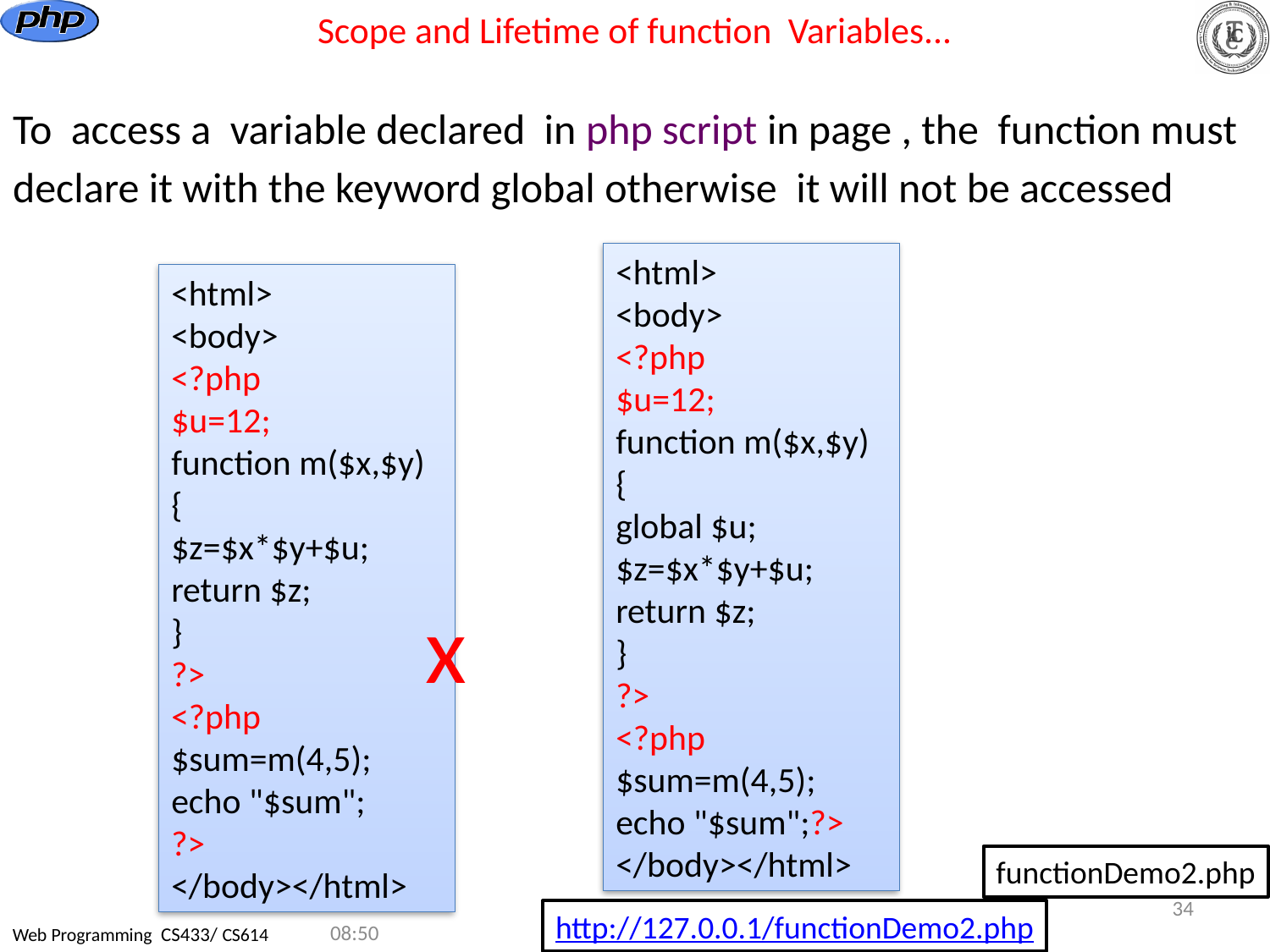

# Scope and Lifetime of function  Variables...
To  access a  variable declared  in php script in page , the  function must
declare it with the keyword global otherwise  it will not be accessed
<html>
<body>
<?php
$u=12;
function m($x,$y)
{
global $u;
$z=$x*$y+$u;
return $z;
}
?>
<?php
$sum=m(4,5);
echo "$sum";?>
</body></html>
<html>
<body>
<?php
$u=12;
function m($x,$y)
{
$z=$x*$y+$u;
return $z;
}
?>
<?php
$sum=m(4,5);
echo "$sum";
?>
</body></html>
x
functionDemo2.php
34
http://127.0.0.1/functionDemo2.php